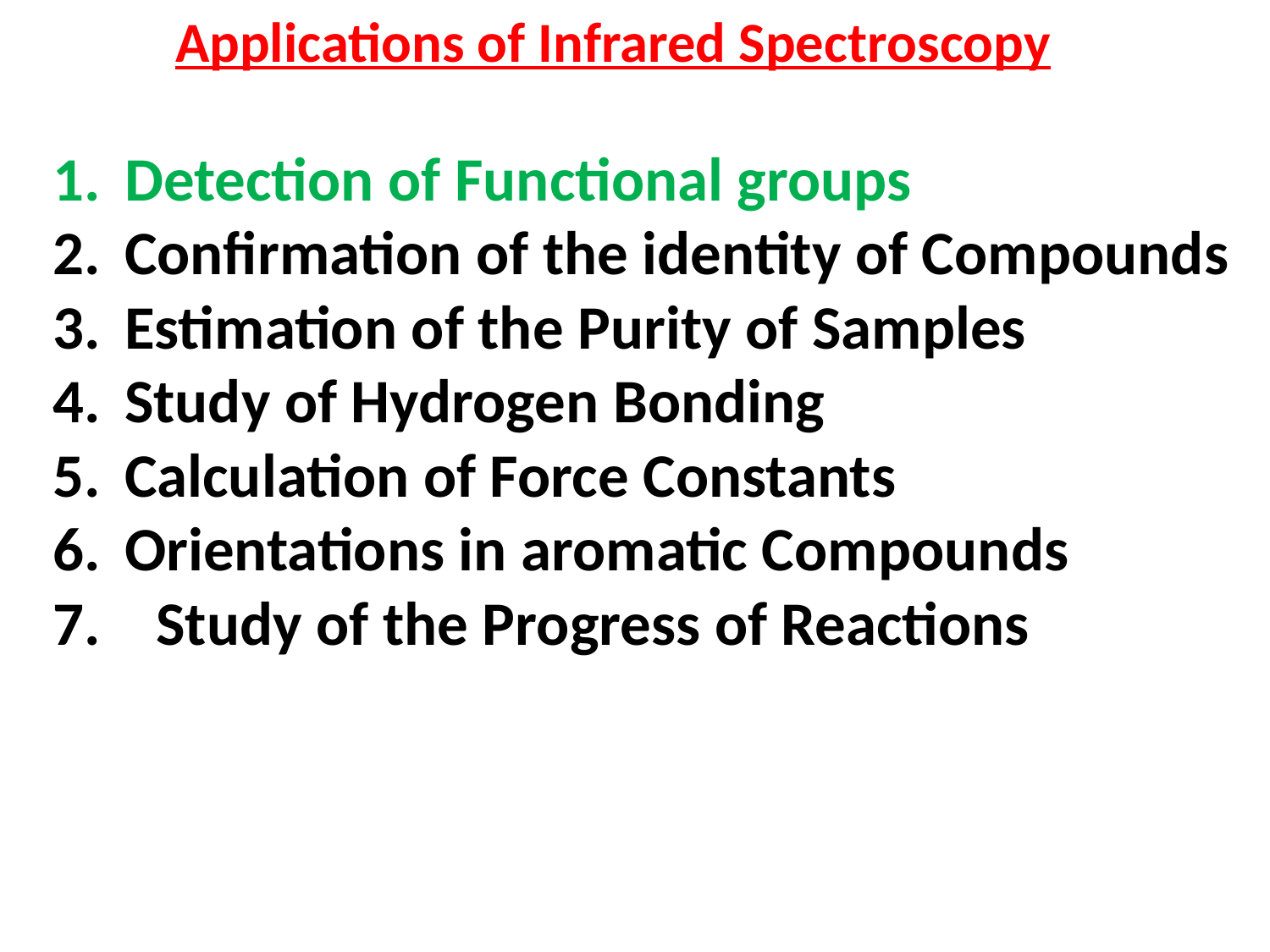

Applications of Infrared Spectroscopy
Detection of Functional groups
Confirmation of the identity of Compounds
Estimation of the Purity of Samples
Study of Hydrogen Bonding
Calculation of Force Constants
Orientations in aromatic Compounds
Study of the Progress of Reactions